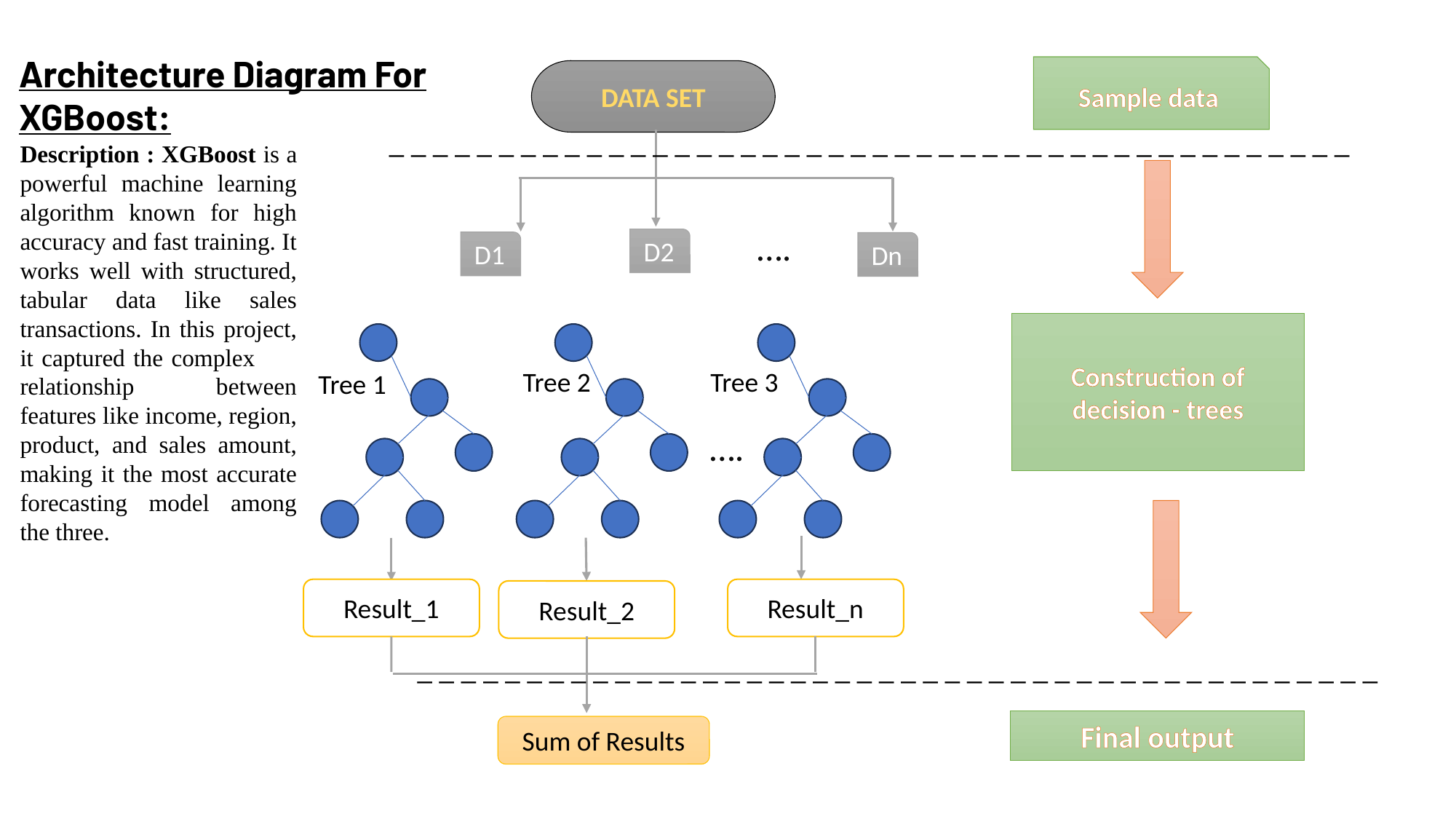

Architecture Diagram For XGBoost:

Sample data
DATA SET
_ _ _ _ _ _ _ _ _ _ _ _ _ _ _ _ _ _ _ _ _ _ _ _ _ _ _ _ _ _ _ _ _ _ _ _ _ _ _ _ _ _ _ _
Description : XGBoost is a powerful machine learning algorithm known for high accuracy and fast training. It works well with structured, tabular data like sales transactions. In this project, it captured the complex      relationship between features like income, region, product, and sales amount, making it the most accurate forecasting model among the three.

….
D2
D1
Dn
Construction of decision - trees

Tree 3
Tree 2
Tree 1

….

Result_1
Result_n
Result_2
_ _ _ _ _ _ _ _ _ _ _ _ _ _ _ _ _ _ _ _ _ _ _ _ _ _ _ _ _ _ _ _ _ _ _ _ _ _ _ _ _ _ _ _
Final output
Sum of Results